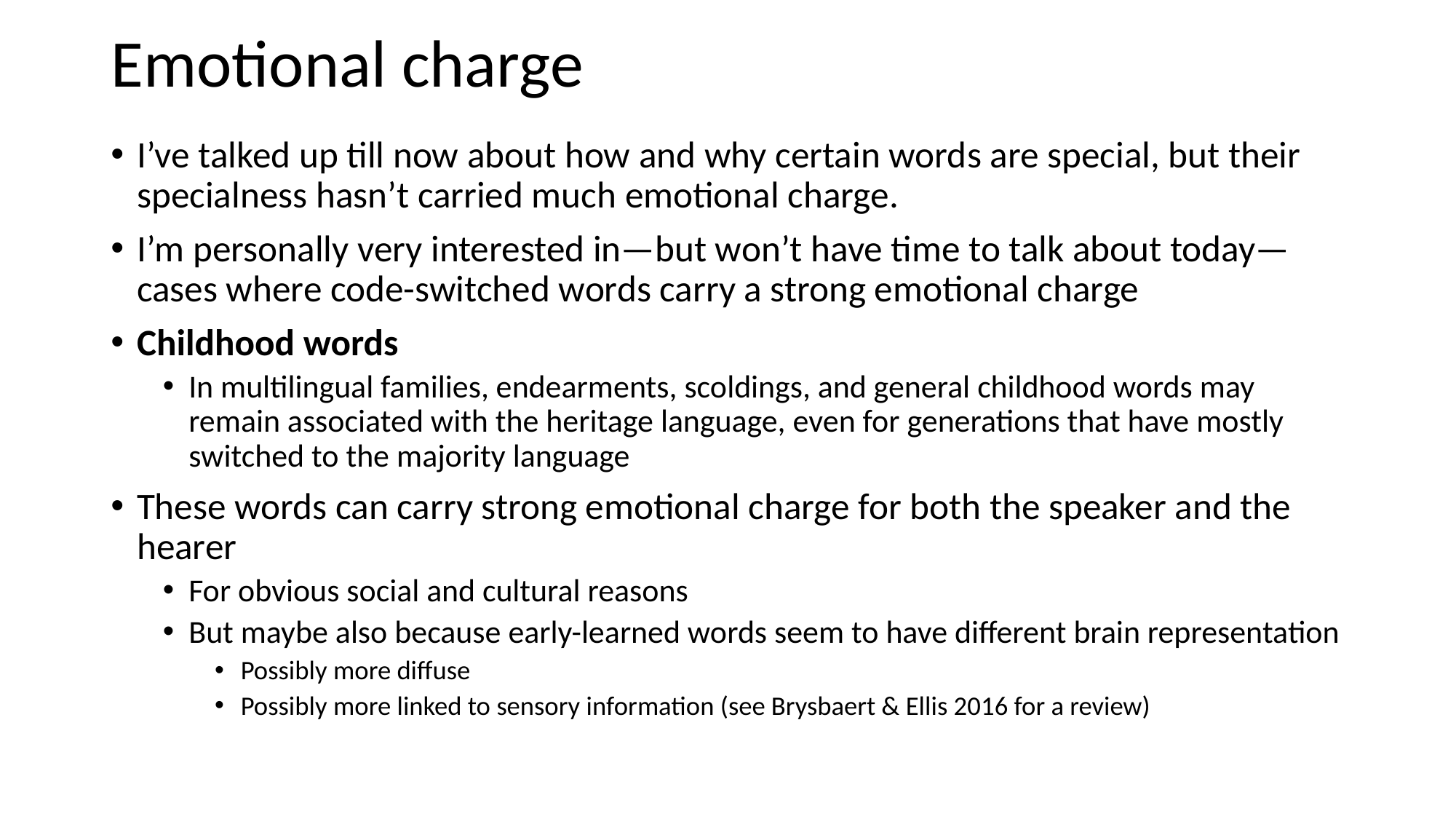

# Emotional charge
I’ve talked up till now about how and why certain words are special, but their specialness hasn’t carried much emotional charge.
I’m personally very interested in—but won’t have time to talk about today—cases where code-switched words carry a strong emotional charge
Childhood words
In multilingual families, endearments, scoldings, and general childhood words may remain associated with the heritage language, even for generations that have mostly switched to the majority language
These words can carry strong emotional charge for both the speaker and the hearer
For obvious social and cultural reasons
But maybe also because early-learned words seem to have different brain representation
Possibly more diffuse
Possibly more linked to sensory information (see Brysbaert & Ellis 2016 for a review)